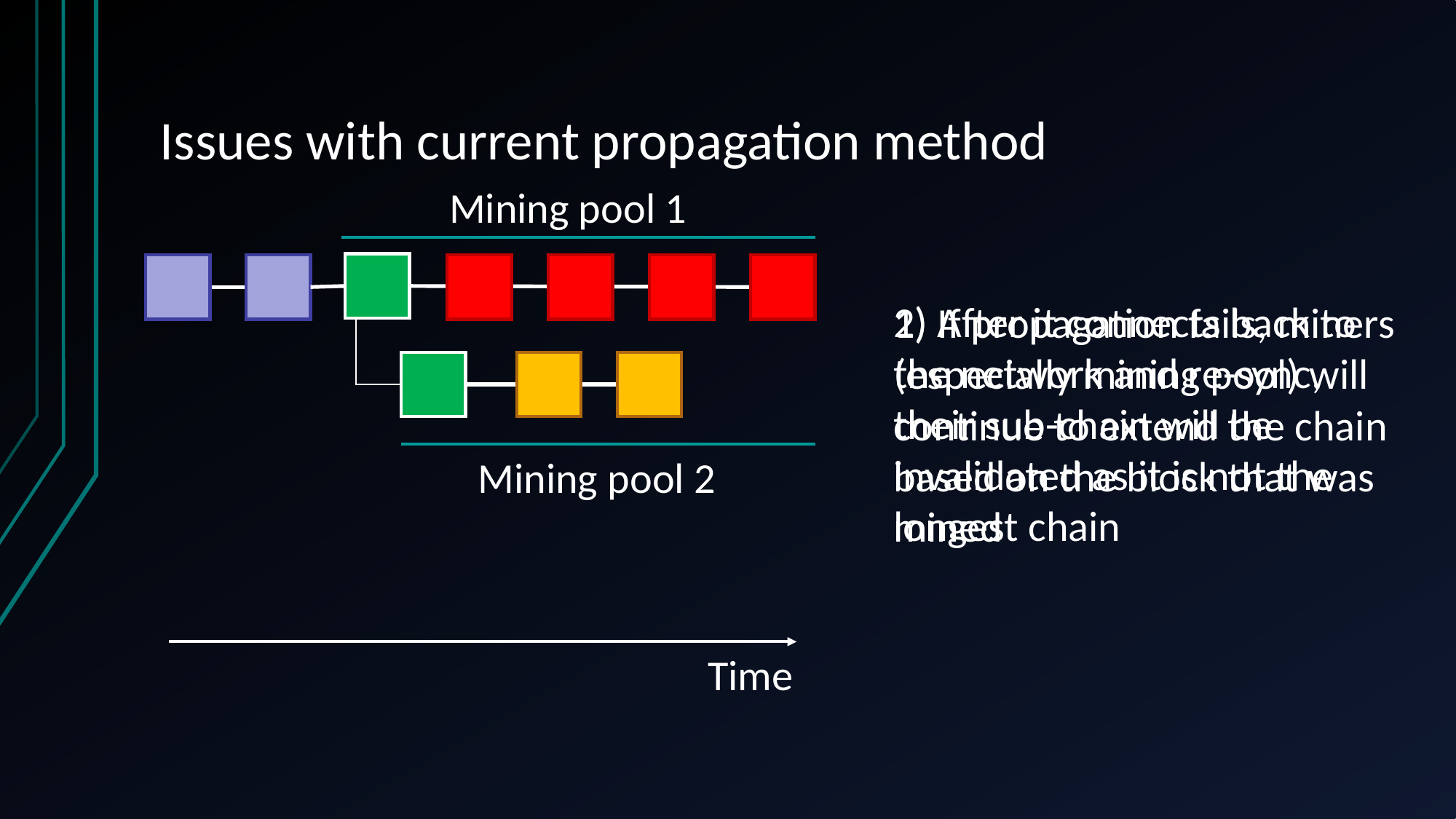

# Issues with current propagation method
Mining pool 1

2) After it connects back to the network and re-sync, their sub-chain will be invalidated as it is not the longest chain
1) If propagation fails, miners (especially mining pool) will continue to extend the chain based on the block that was mined

Mining pool 2
Time